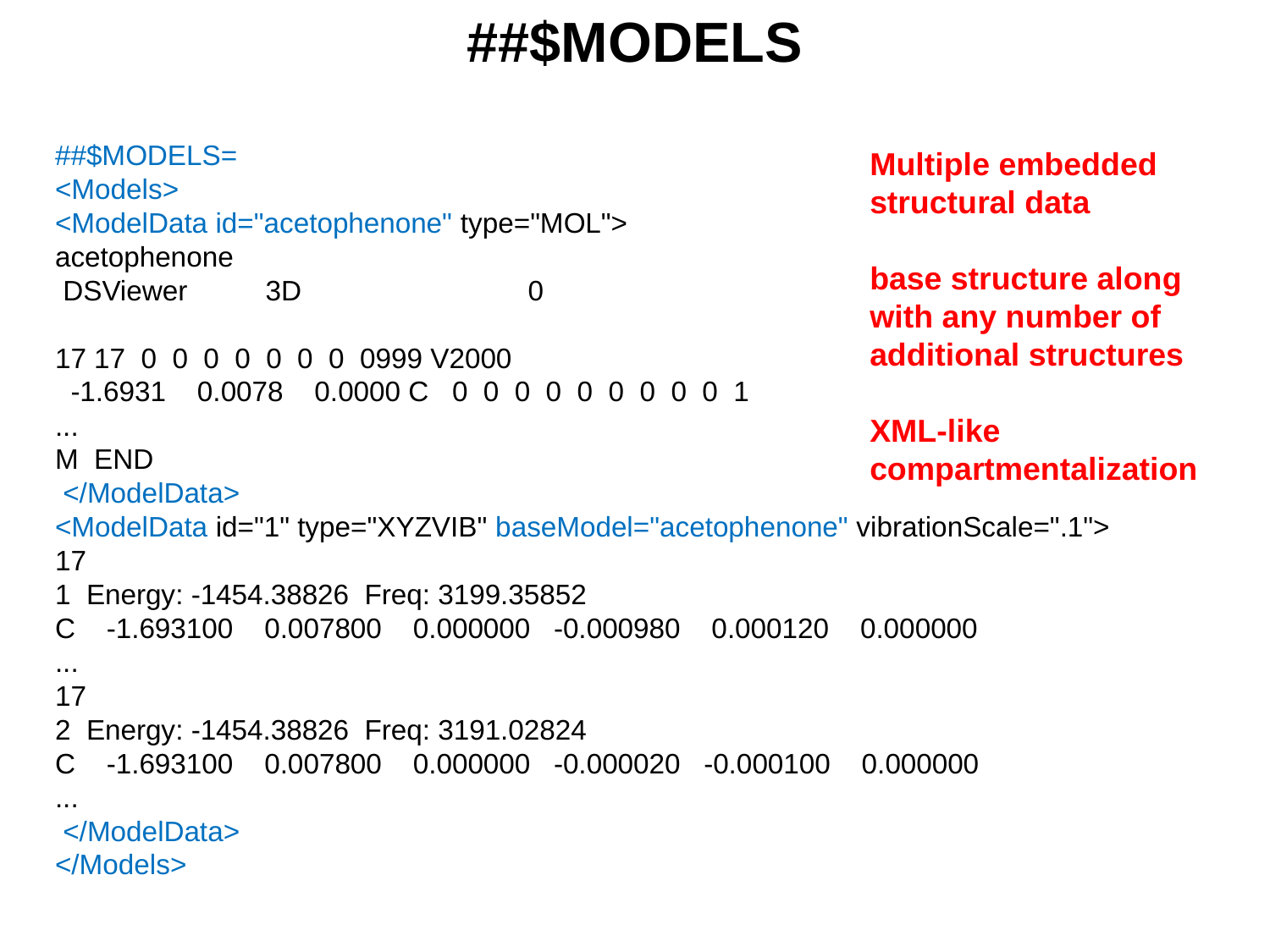

##$MODELS
##$MODELS=
<Models>
<ModelData id="acetophenone" type="MOL">
acetophenone
 DSViewer          3D                             0

17 17  0  0  0  0  0  0  0  0999 V2000
  -1.6931    0.0078    0.0000 C   0  0  0  0  0  0  0  0  0  1
...
M  END
 </ModelData>
<ModelData id="1" type="XYZVIB" baseModel="acetophenone" vibrationScale=".1">
17
1  Energy: -1454.38826  Freq: 3199.35852
C    -1.693100    0.007800    0.000000   -0.000980    0.000120    0.000000
...
17
2  Energy: -1454.38826  Freq: 3191.02824
C    -1.693100    0.007800    0.000000   -0.000020   -0.000100    0.000000
...
 </ModelData>
</Models>
Multiple embedded structural data

base structure along with any number of additional structures

XML-like compartmentalization